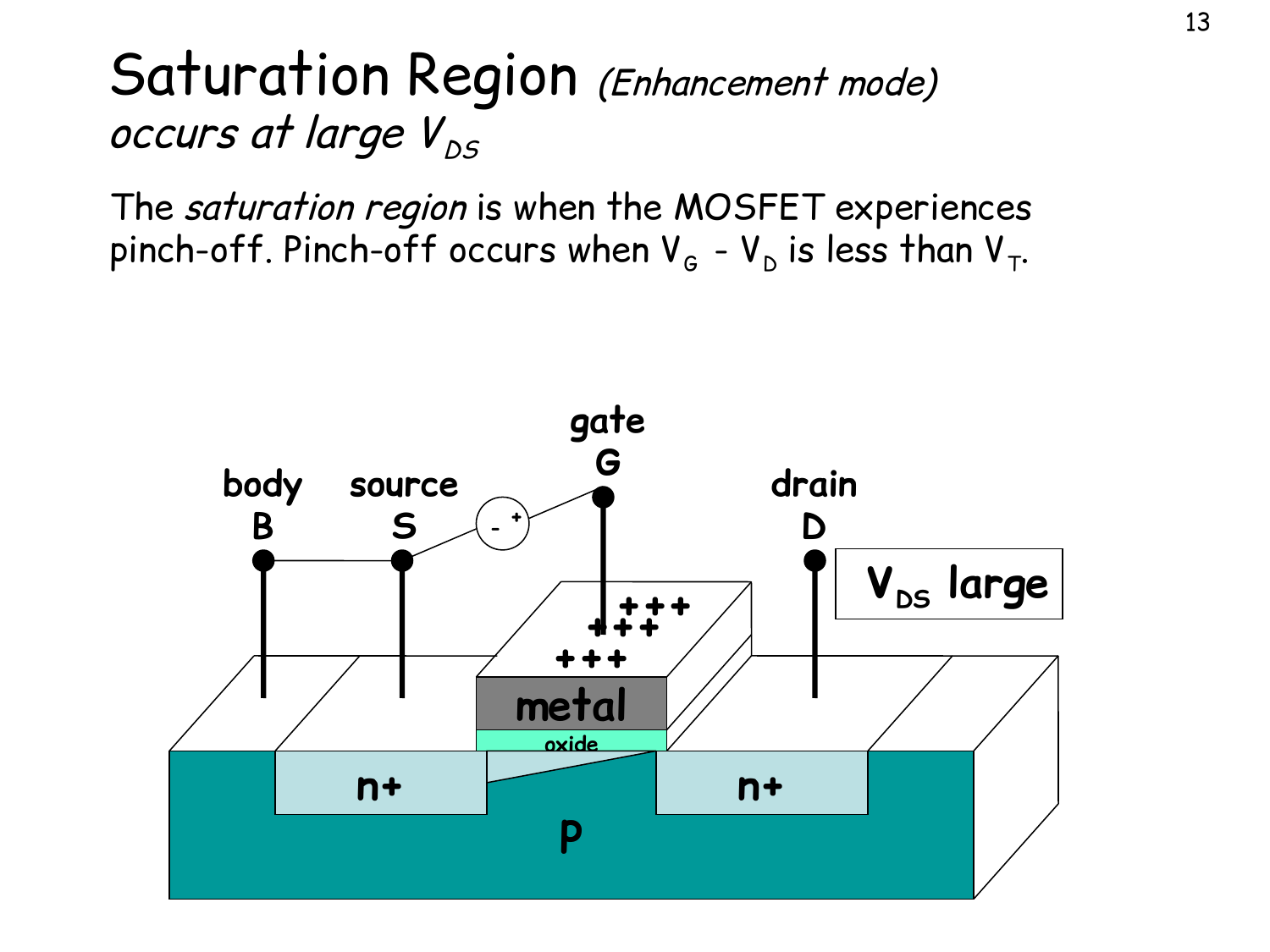

Saturation Region
occurs at large VDS
(Enhancement mode)
The saturation region is when the MOSFET experiences pinch-off. Pinch-off occurs when VG  - VD is less than VT.
gate
G
body
B
source
S
drain
D

+
-

 VDS large

+++

+++
+++

metal
oxide

p
n+

n+